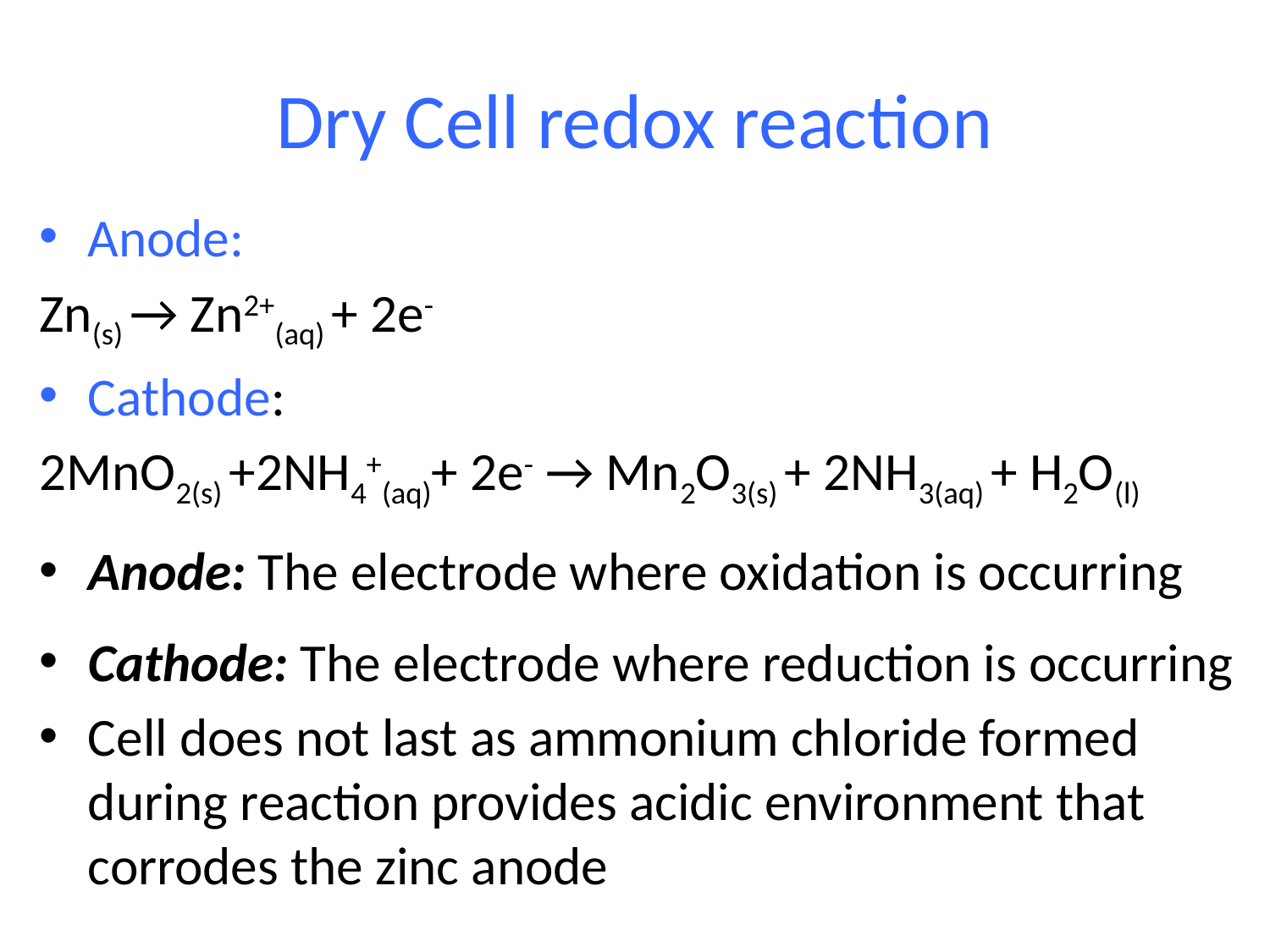

# Dry Cell redox reaction
Anode:
Zn(s) → Zn2+(aq) + 2e-
Cathode:
2MnO2(s) +2NH4+(aq)+ 2e- → Mn2O3(s) + 2NH3(aq) + H2O(l)
Anode: The electrode where oxidation is occurring
Cathode: The electrode where reduction is occurring
Cell does not last as ammonium chloride formed during reaction provides acidic environment that corrodes the zinc anode